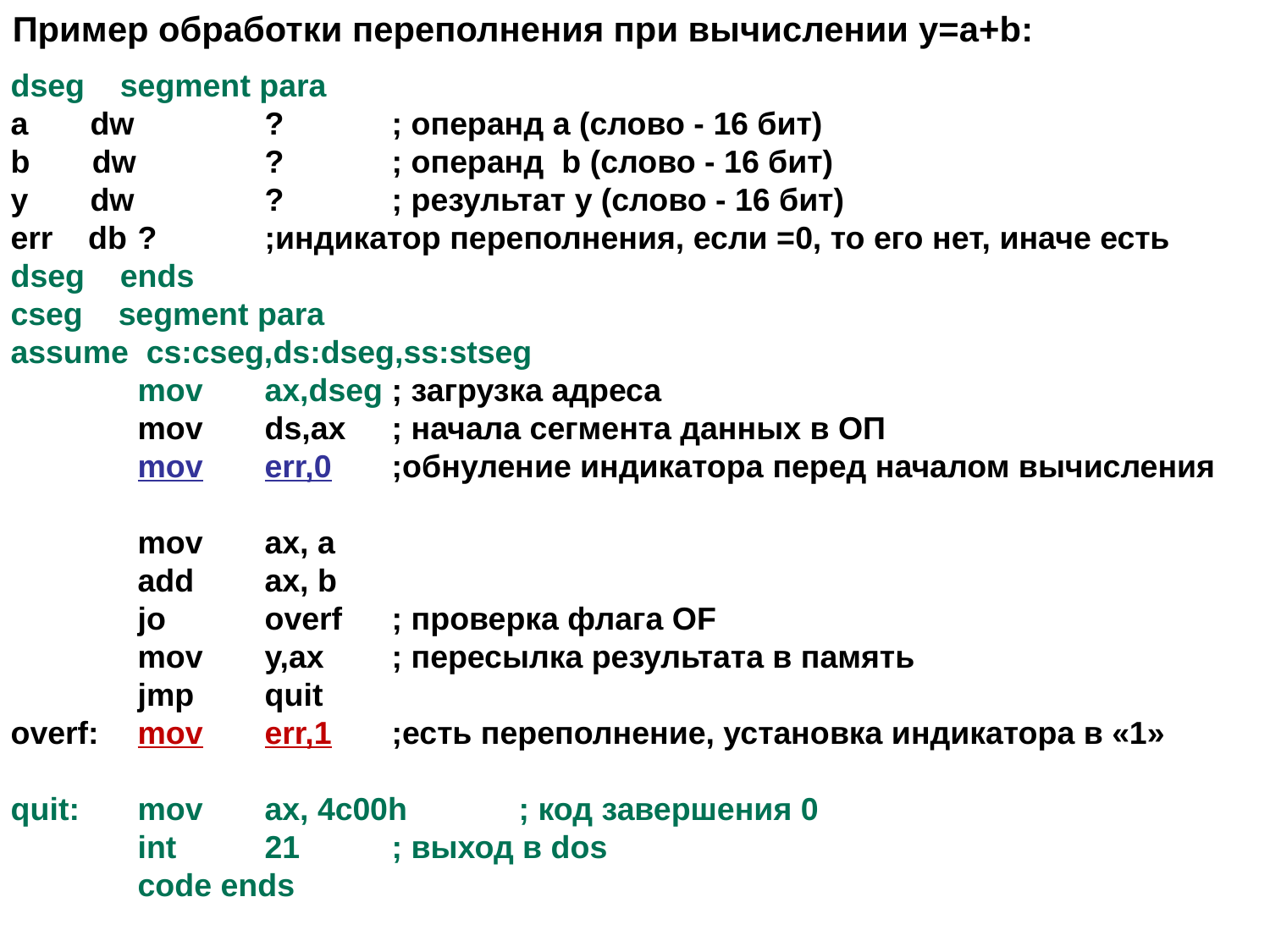

Пример обработки переполнения при вычислении y=a+b:
dseg    segment para
a       dw     	?	; операнд a (слово - 16 бит)
b       dw     	?	; операнд  b (слово - 16 бит)
y       dw     	?	; результат y (слово - 16 бит)
err    db	?	;индикатор переполнения, если =0, то его нет, иначе есть
dseg    ends
cseg    segment para
assume  cs:cseg,ds:dseg,ss:stseg
	mov    	ax,dseg ; загрузка адреса
        	mov     	ds,ax	; начала сегмента данных в ОП
        	mov	err,0	;обнуление индикатора перед началом вычисления
	mov     	ax, a
	add	ax, b
	jo	overf 	; проверка флага OF
	mov     	y,ax	; пересылка результата в память
	jmp	quit
overf:	mov	err,1	;есть переполнение, установка индикатора в «1»
quit:	mov 	ax, 4c00h 	; код завершения 0
	int 	21 	; выход в dos
	code ends